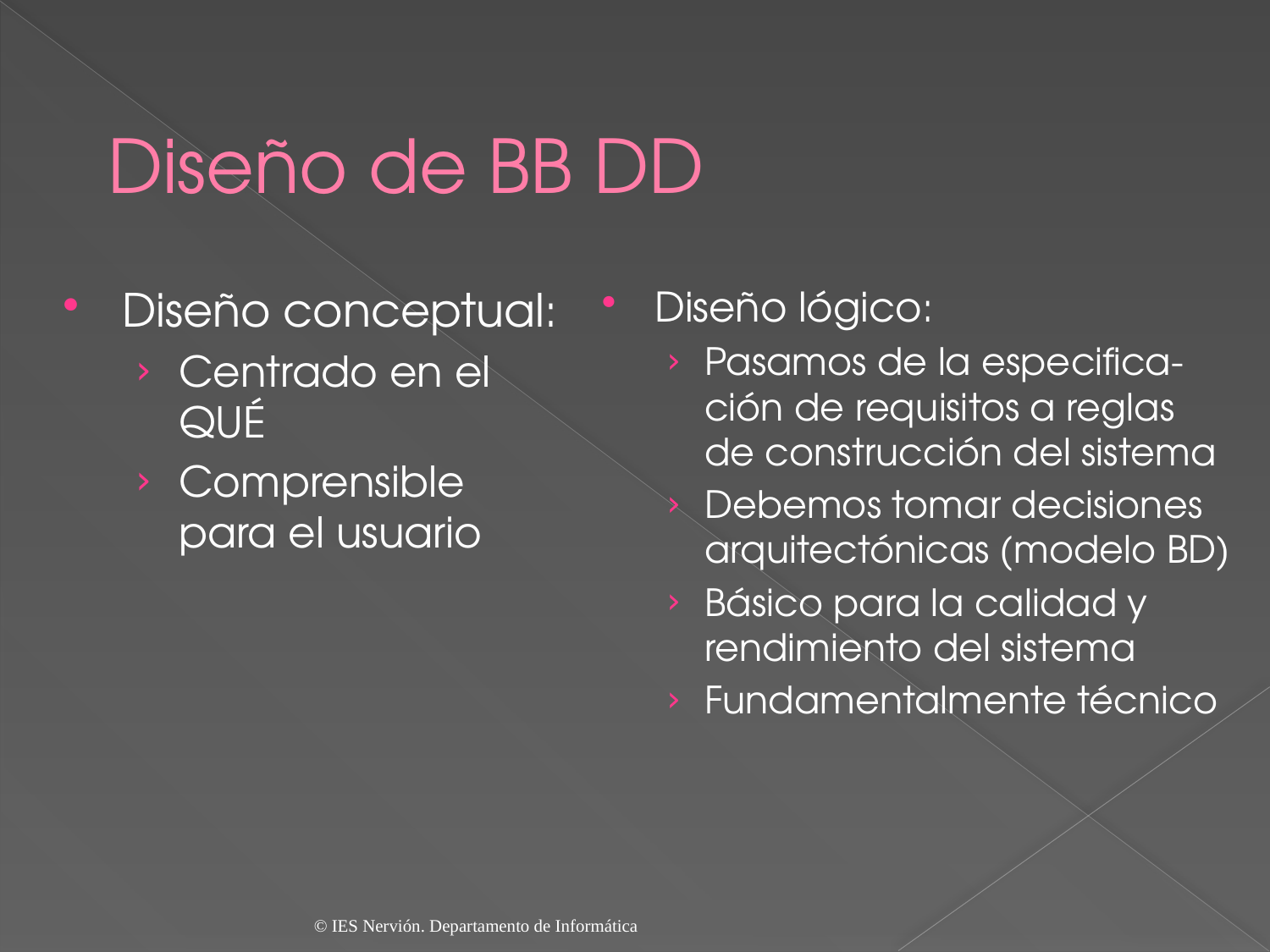

# Diseño de BB DD
Diseño conceptual:
Centrado en el QUÉ
Comprensible para el usuario
Diseño lógico:
Pasamos de la especifica-ción de requisitos a reglas de construcción del sistema
Debemos tomar decisiones arquitectónicas (modelo BD)
Básico para la calidad y rendimiento del sistema
Fundamentalmente técnico
© IES Nervión. Departamento de Informática